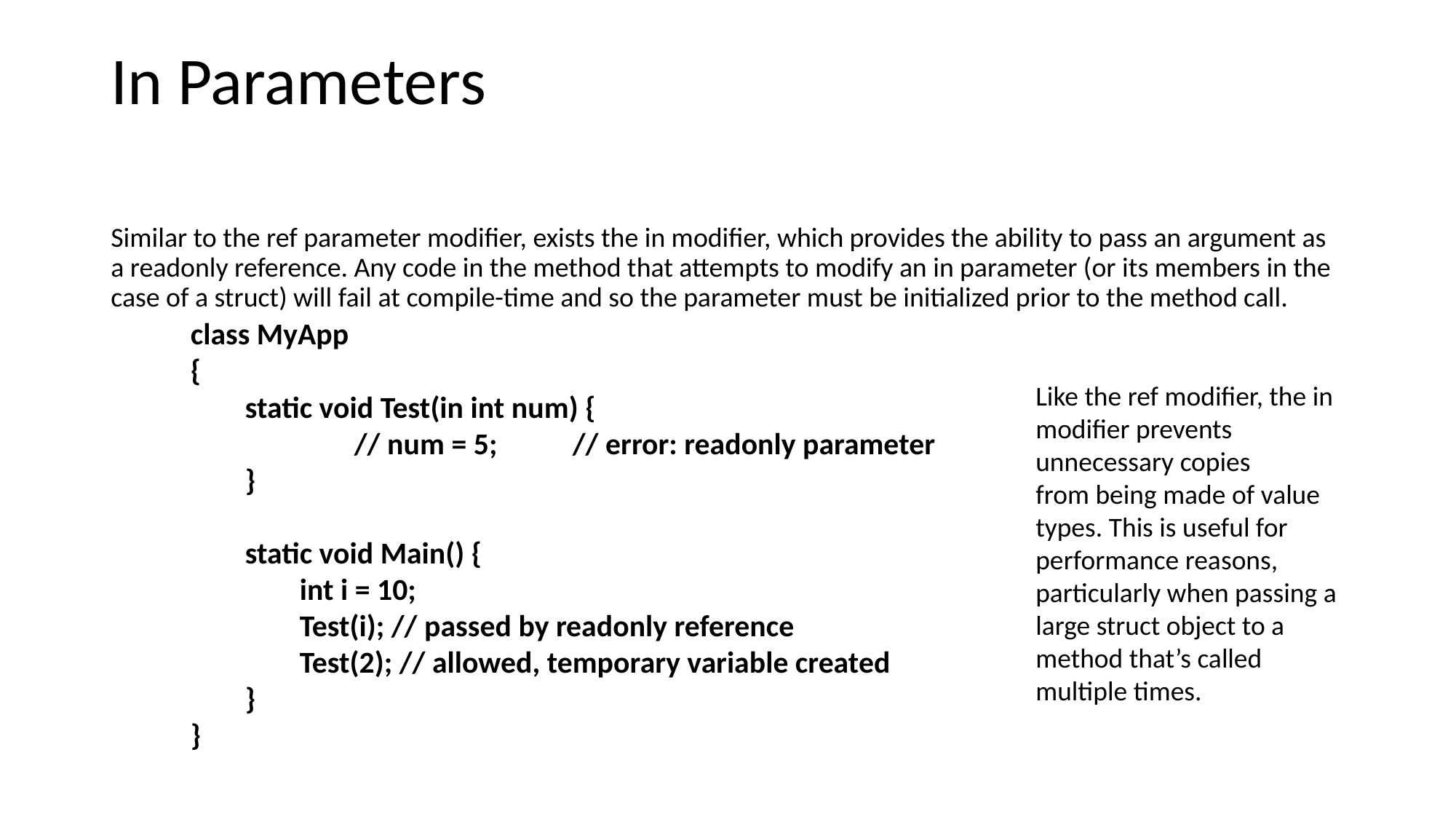

# In Parameters
Similar to the ref parameter modifier, exists the in modifier, which provides the ability to pass an argument as a readonly reference. Any code in the method that attempts to modify an in parameter (or its members in the case of a struct) will fail at compile-time and so the parameter must be initialized prior to the method call.

class MyApp
{
static void Test(in int num) {
	// num = 5; 	// error: readonly parameter
}

static void Main() {
int i = 10;
Test(i); // passed by readonly reference
Test(2); // allowed, temporary variable created
}
}
Like the ref modifier, the in modifier prevents unnecessary copies
from being made of value types. This is useful for performance reasons,
particularly when passing a large struct object to a method that’s called
multiple times.